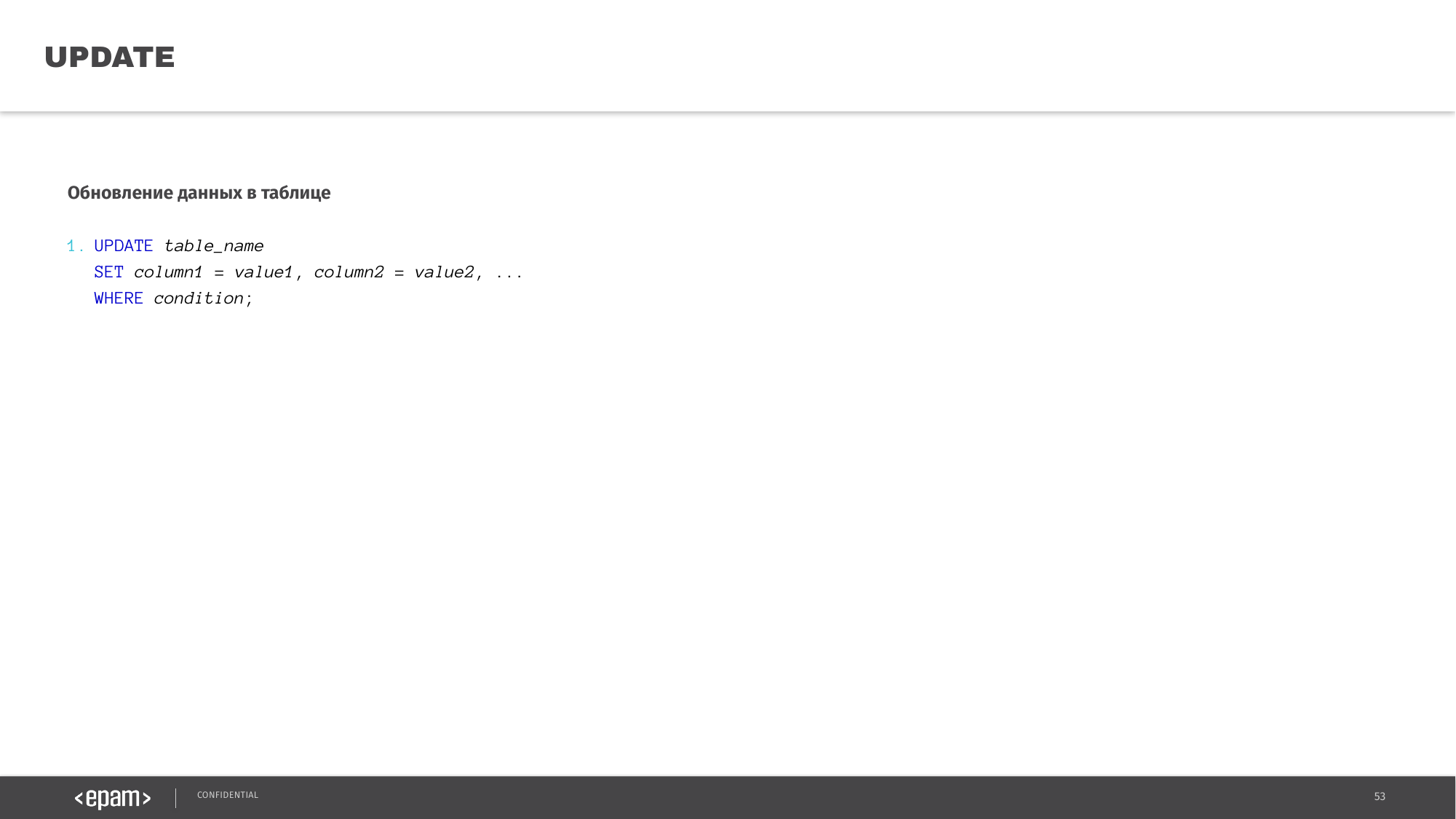

UPDATE
Обновление данных в таблице

UPDATE table_name
SET column1 = value1, column2 = value2, ...
WHERE condition;